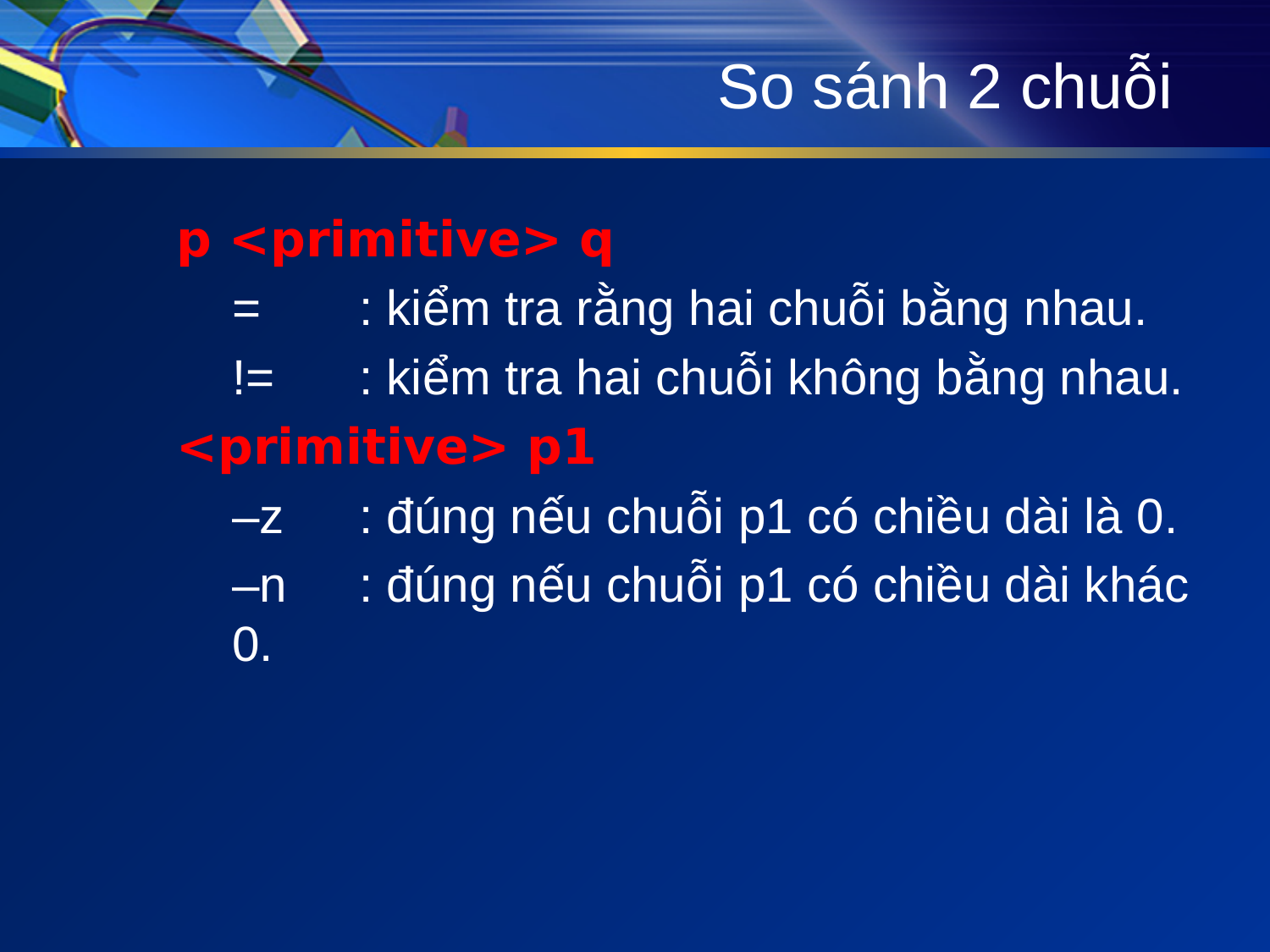

# So sánh 2 chuỗi
	p <primitive> q
	=	: kiểm tra rằng hai chuỗi bằng nhau.
	!=	: kiểm tra hai chuỗi không bằng nhau.
	<primitive> p1
	–z	: đúng nếu chuỗi p1 có chiều dài là 0.
	–n	: đúng nếu chuỗi p1 có chiều dài khác 0.